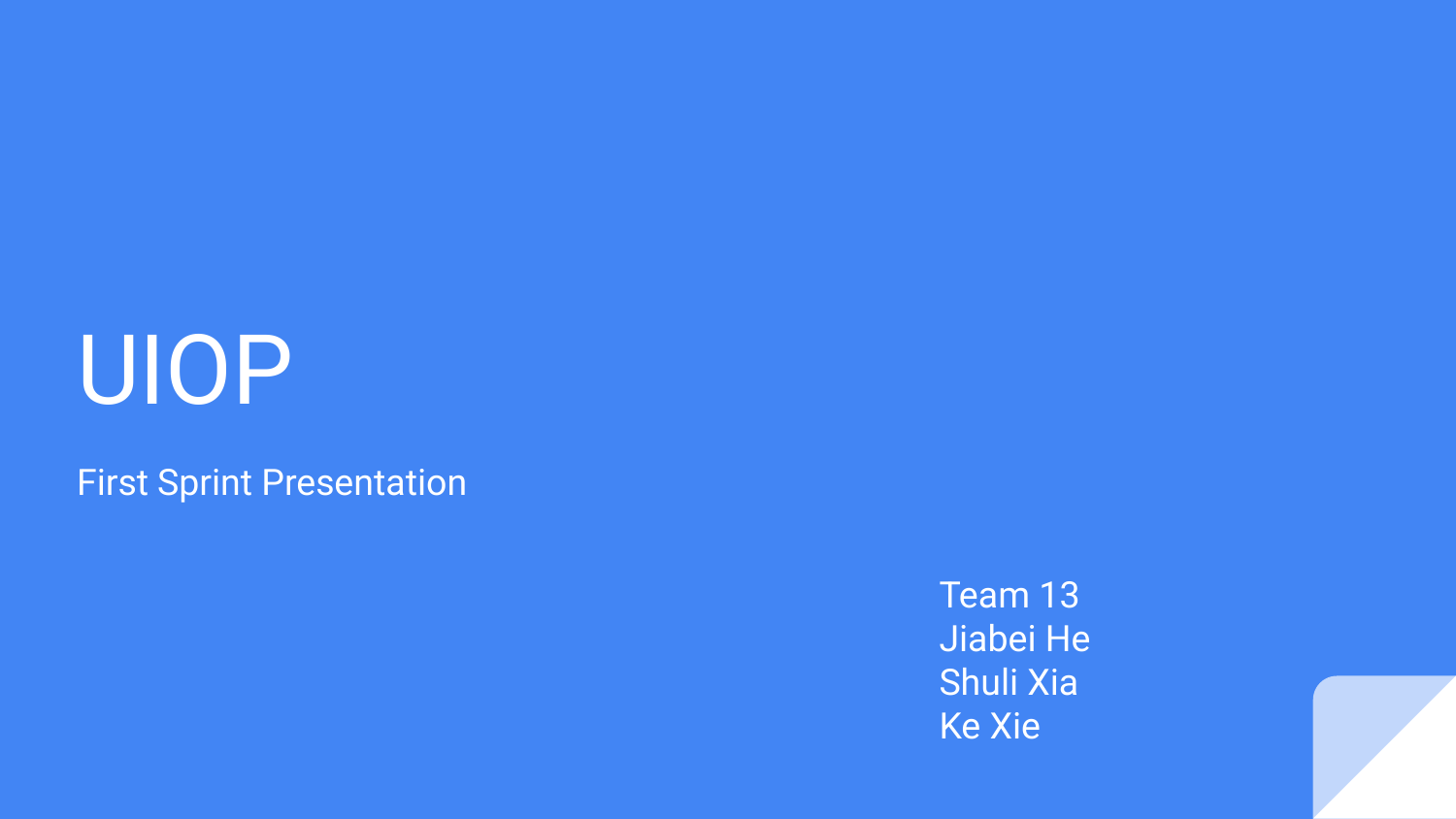

# UIOP
First Sprint Presentation
Team 13
Jiabei He
Shuli Xia
Ke Xie